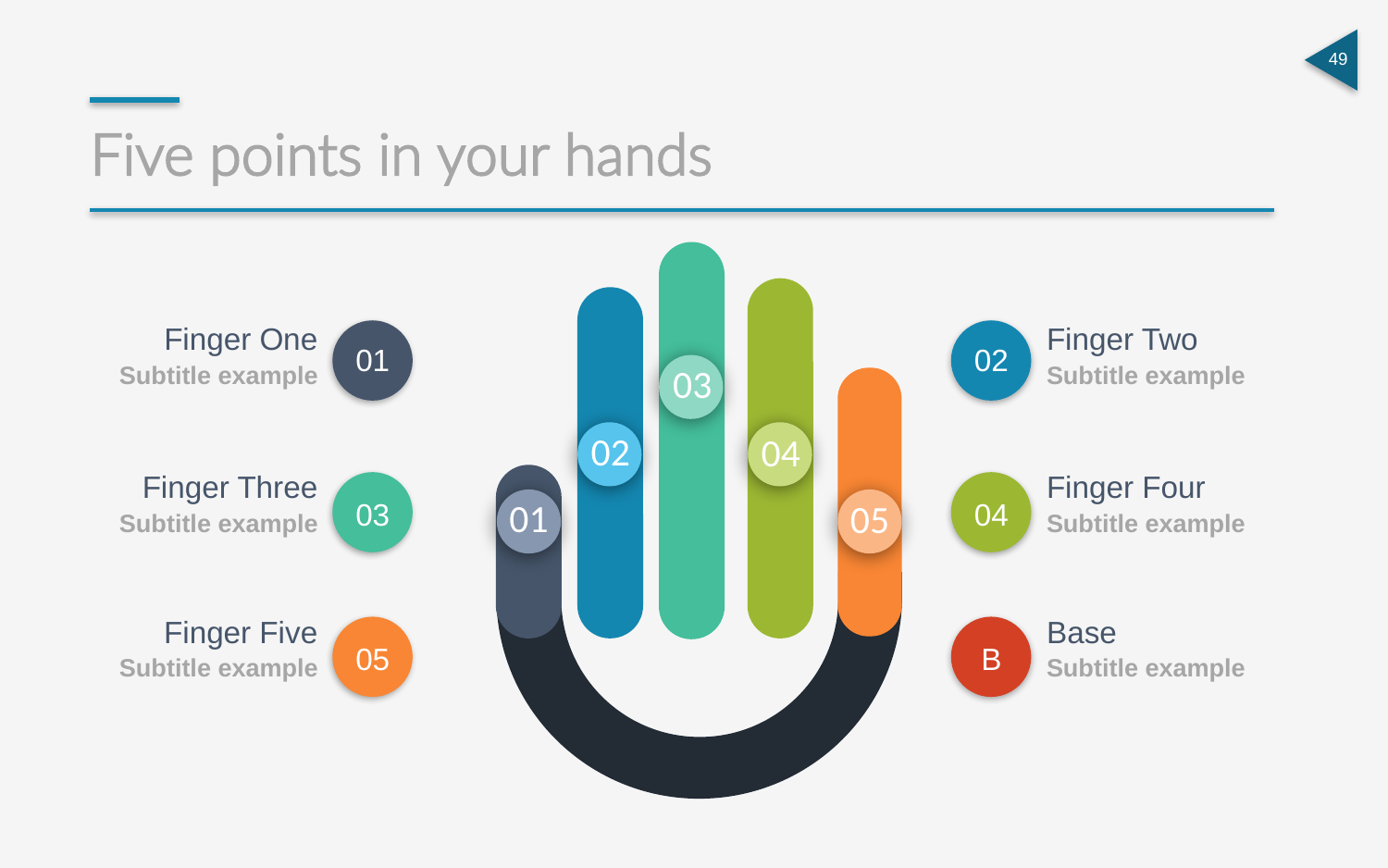

Five points in your hands

03

02
04

01
05

Finger One
Finger Two
01
02
Subtitle example
Subtitle example
Finger Three
Finger Four
03
04
Subtitle example
Subtitle example
Finger Five
Base
05
B
Subtitle example
Subtitle example